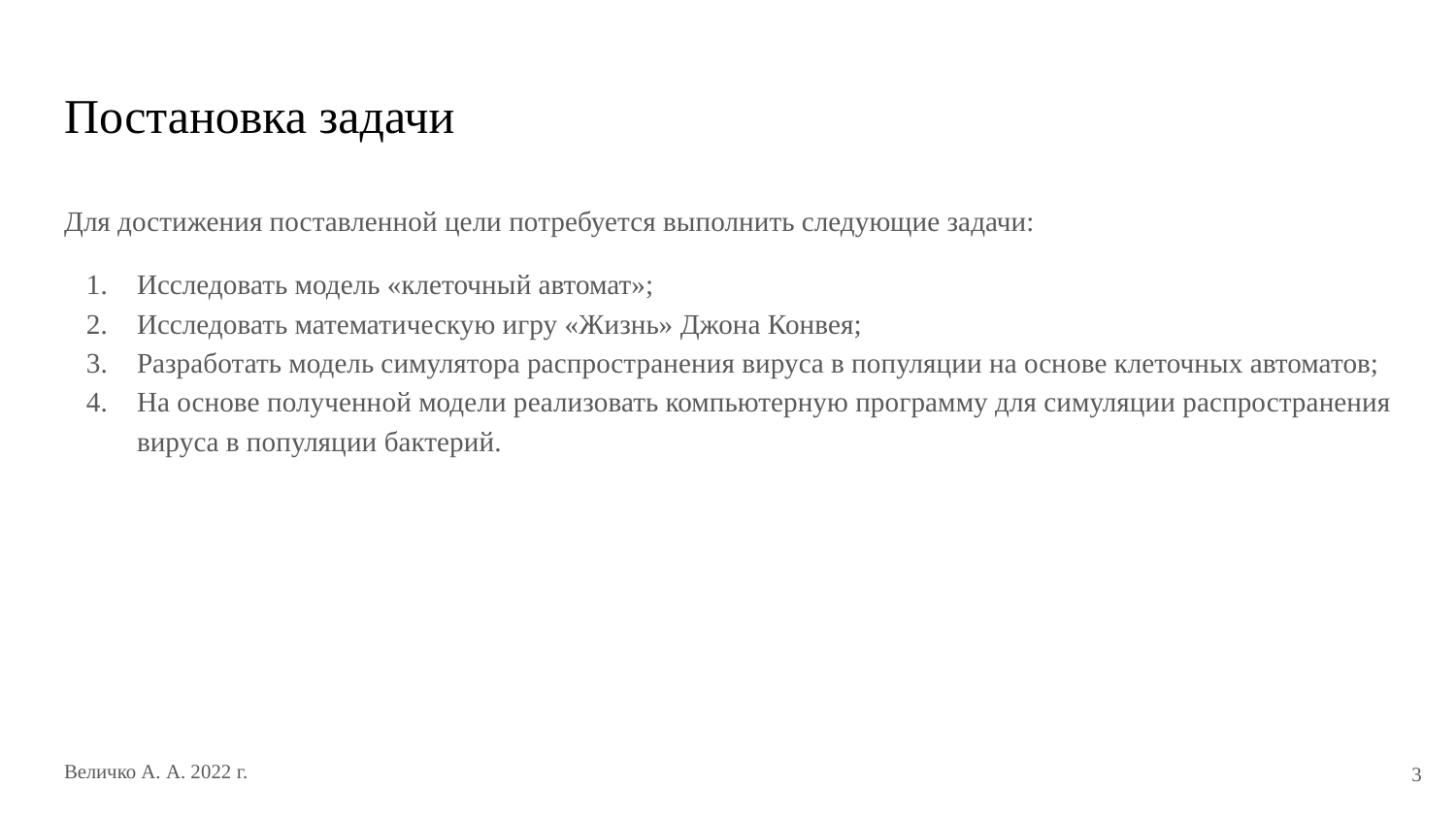

# Постановка задачи
Для достижения поставленной цели потребуется выполнить следующие задачи:
Исследовать модель «клеточный автомат»;
Исследовать математическую игру «Жизнь» Джона Конвея;
Разработать модель симулятора распространения вируса в популяции на основе клеточных автоматов;
На основе полученной модели реализовать компьютерную программу для симуляции распространения вируса в популяции бактерий.
3